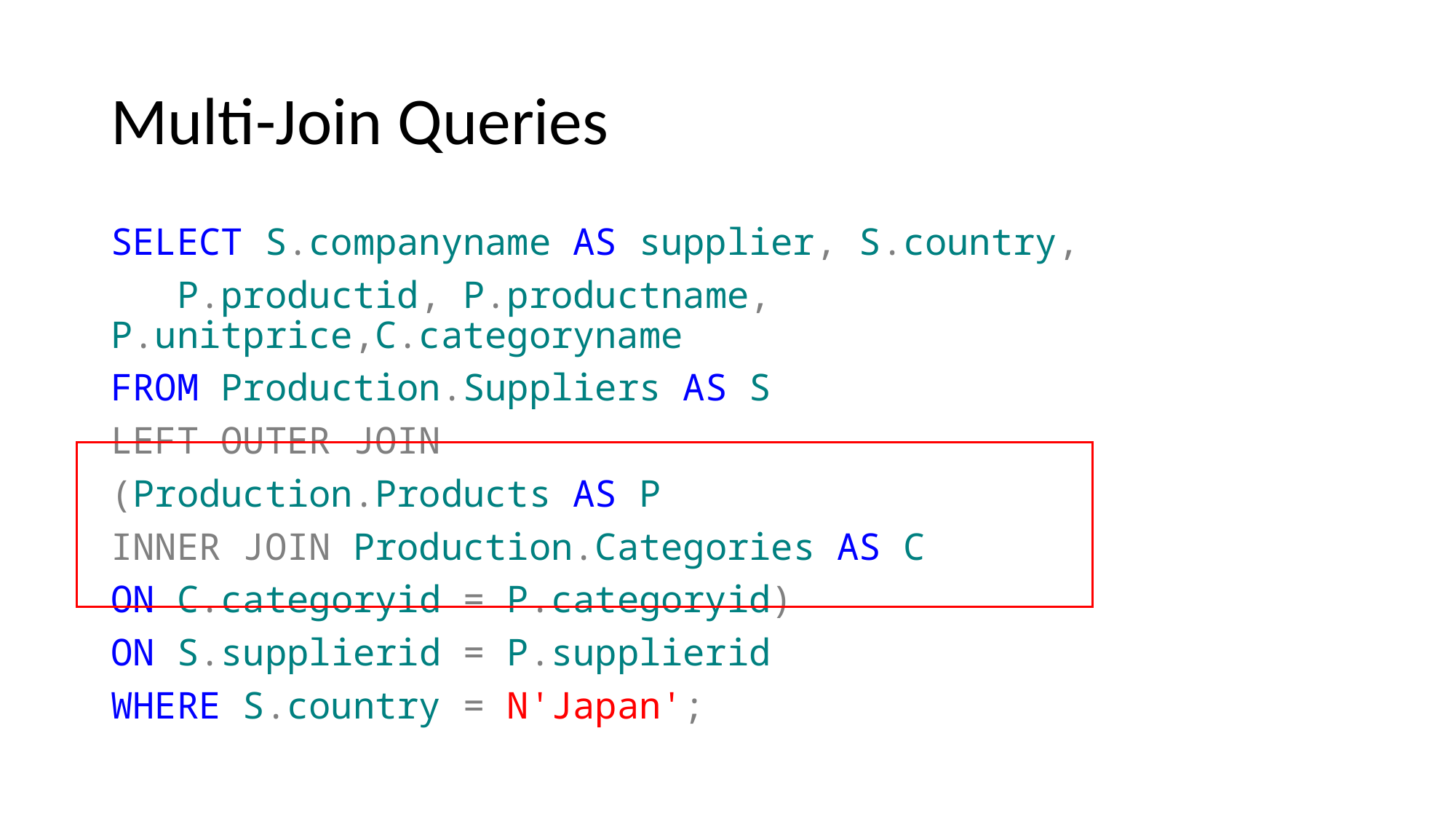

# Multi-Join Queries
SELECT S.companyname AS supplier, S.country,
   P.productid, P.productname, P.unitprice,C.categoryname
FROM Production.Suppliers AS S
LEFT OUTER JOIN
(Production.Products AS P
INNER JOIN Production.Categories AS C
ON C.categoryid = P.categoryid)
ON S.supplierid = P.supplierid
WHERE S.country = N'Japan';

91